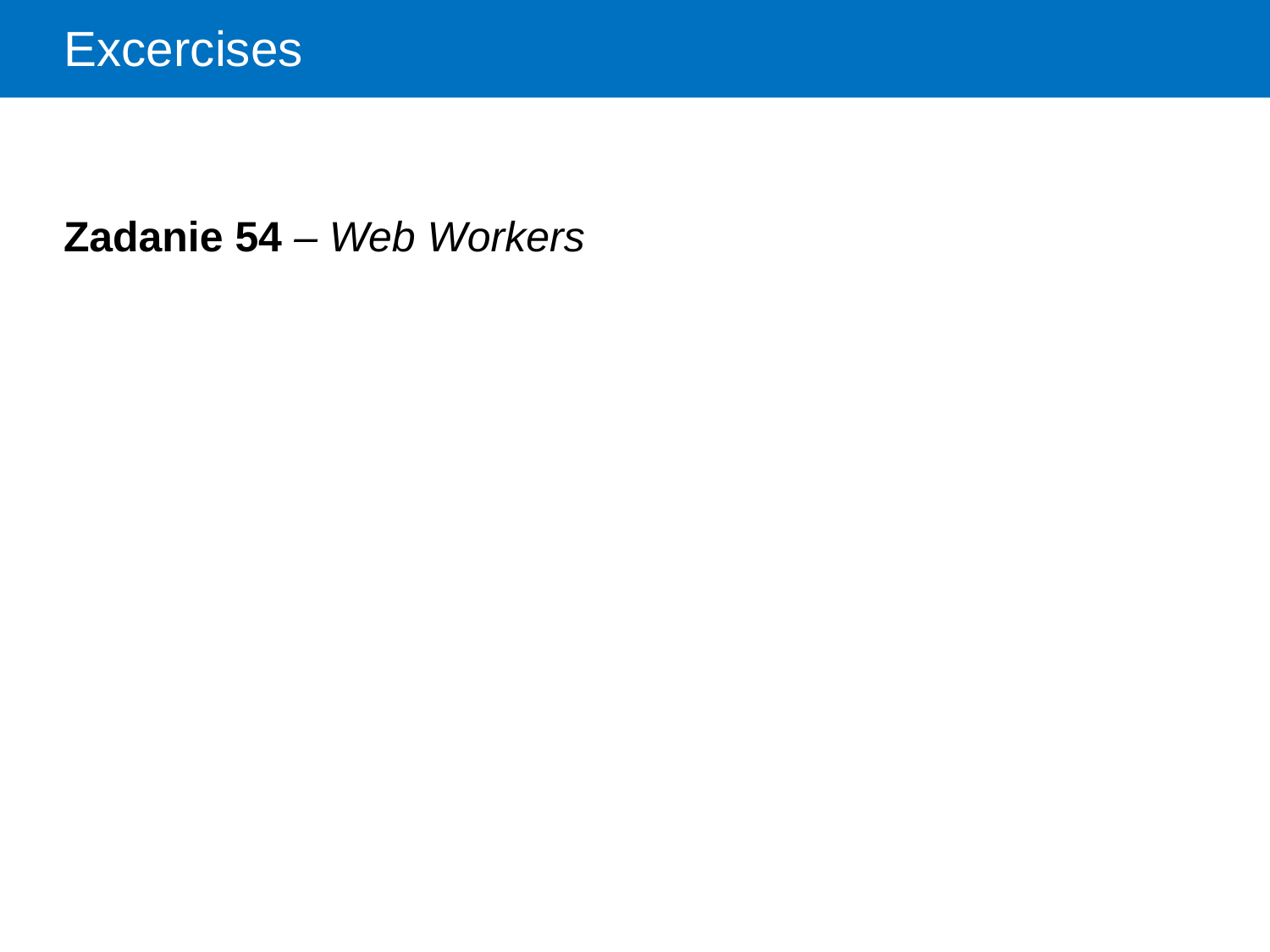

# Excercises
Zadanie 54 – Web Workers